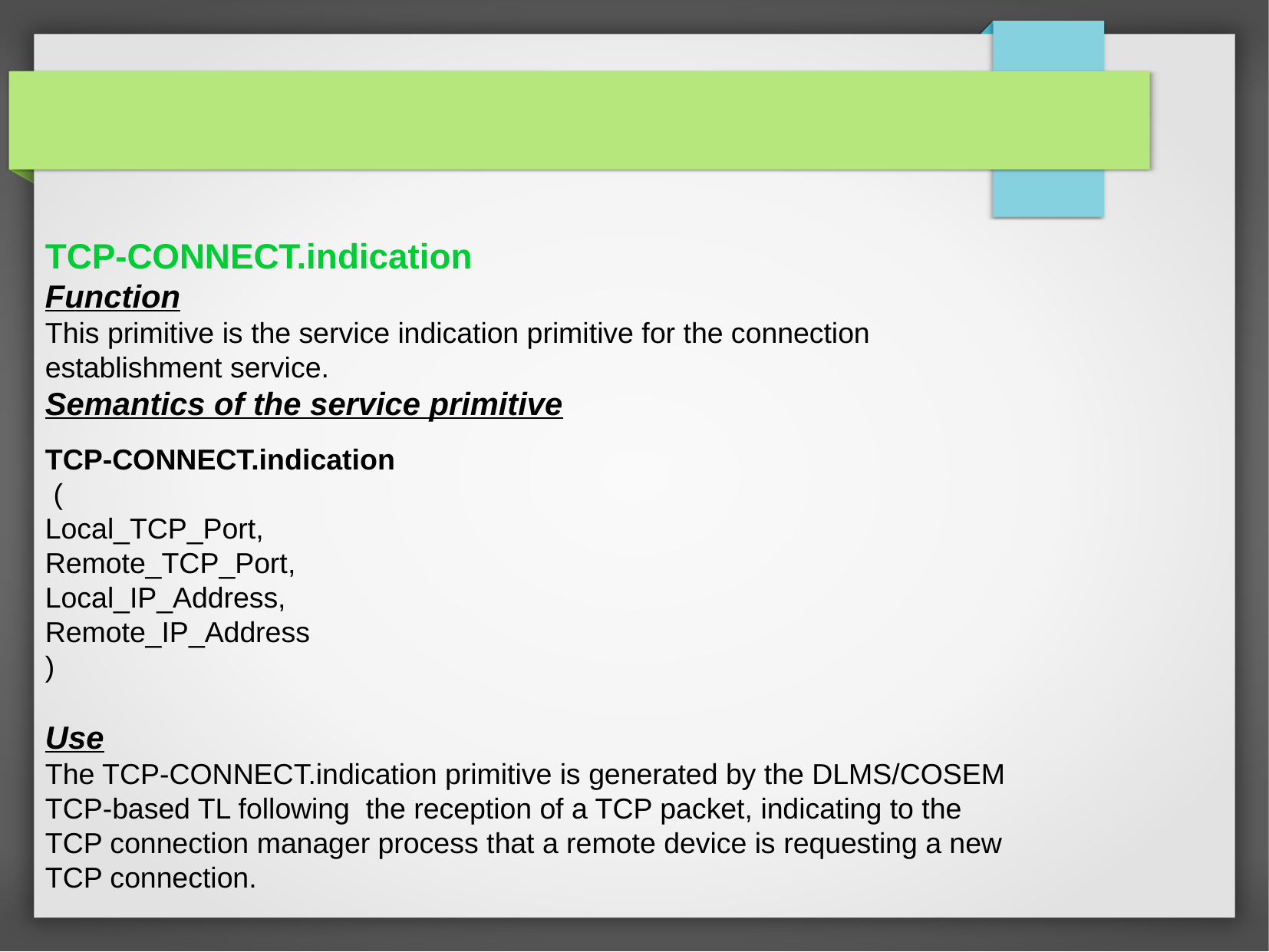

TCP-CONNECT.indication
Function
This primitive is the service indication primitive for the connection establishment service.
Semantics of the service primitive

TCP-CONNECT.indication
 (
Local_TCP_Port,
Remote_TCP_Port,
Local_IP_Address,
Remote_IP_Address
)

Use
The TCP-CONNECT.indication primitive is generated by the DLMS/COSEM TCP-based TL following  the reception of a TCP packet, indicating to the TCP connection manager process that a remote device is requesting a new TCP connection.